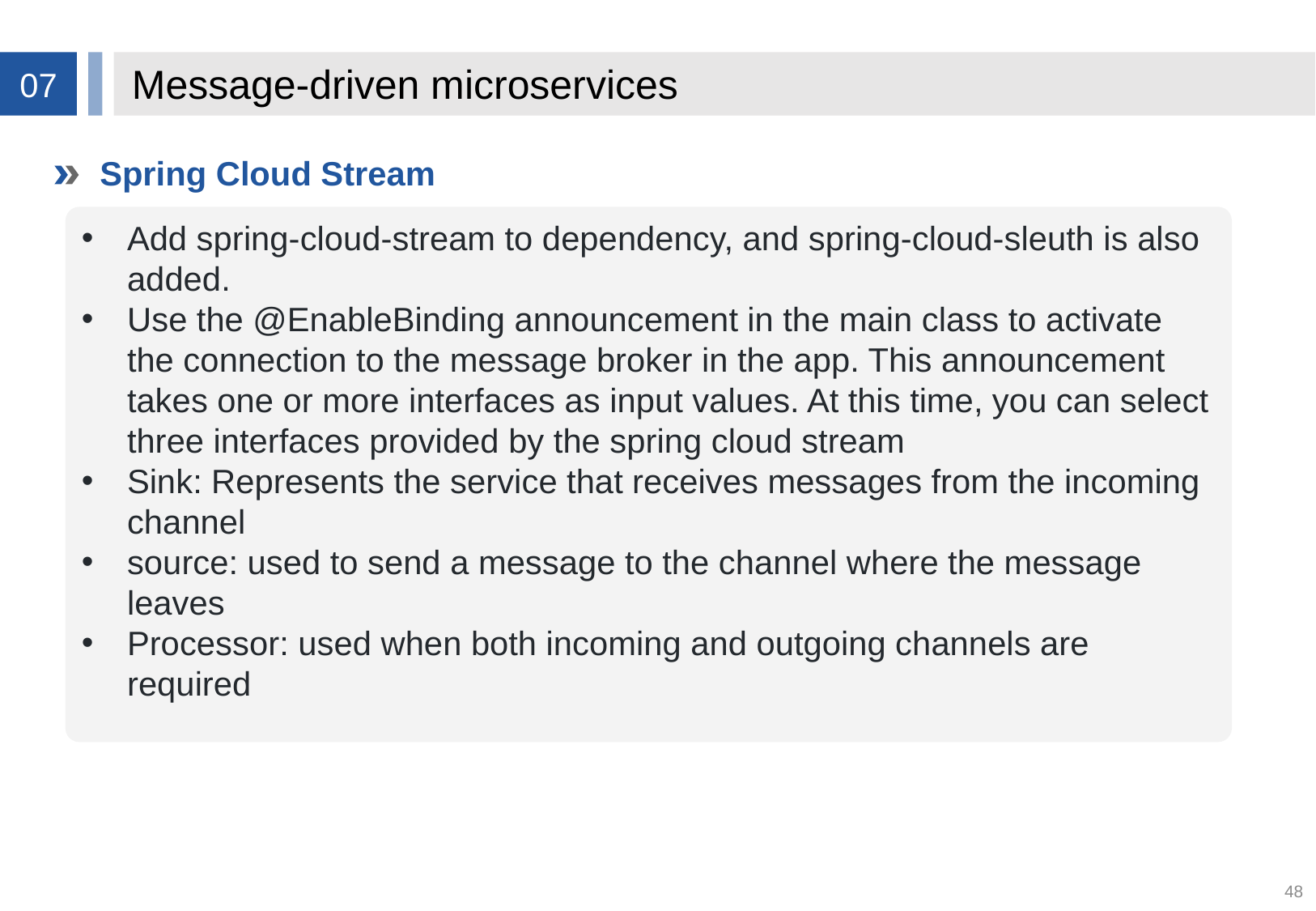

# Message-driven microservices
07
Spring Cloud Stream

Add spring-cloud-stream to dependency, and spring-cloud-sleuth is also added.
Use the @EnableBinding announcement in the main class to activate the connection to the message broker in the app. This announcement takes one or more interfaces as input values. At this time, you can select three interfaces provided by the spring cloud stream
Sink: Represents the service that receives messages from the incoming channel
source: used to send a message to the channel where the message leaves
Processor: used when both incoming and outgoing channels are required
48